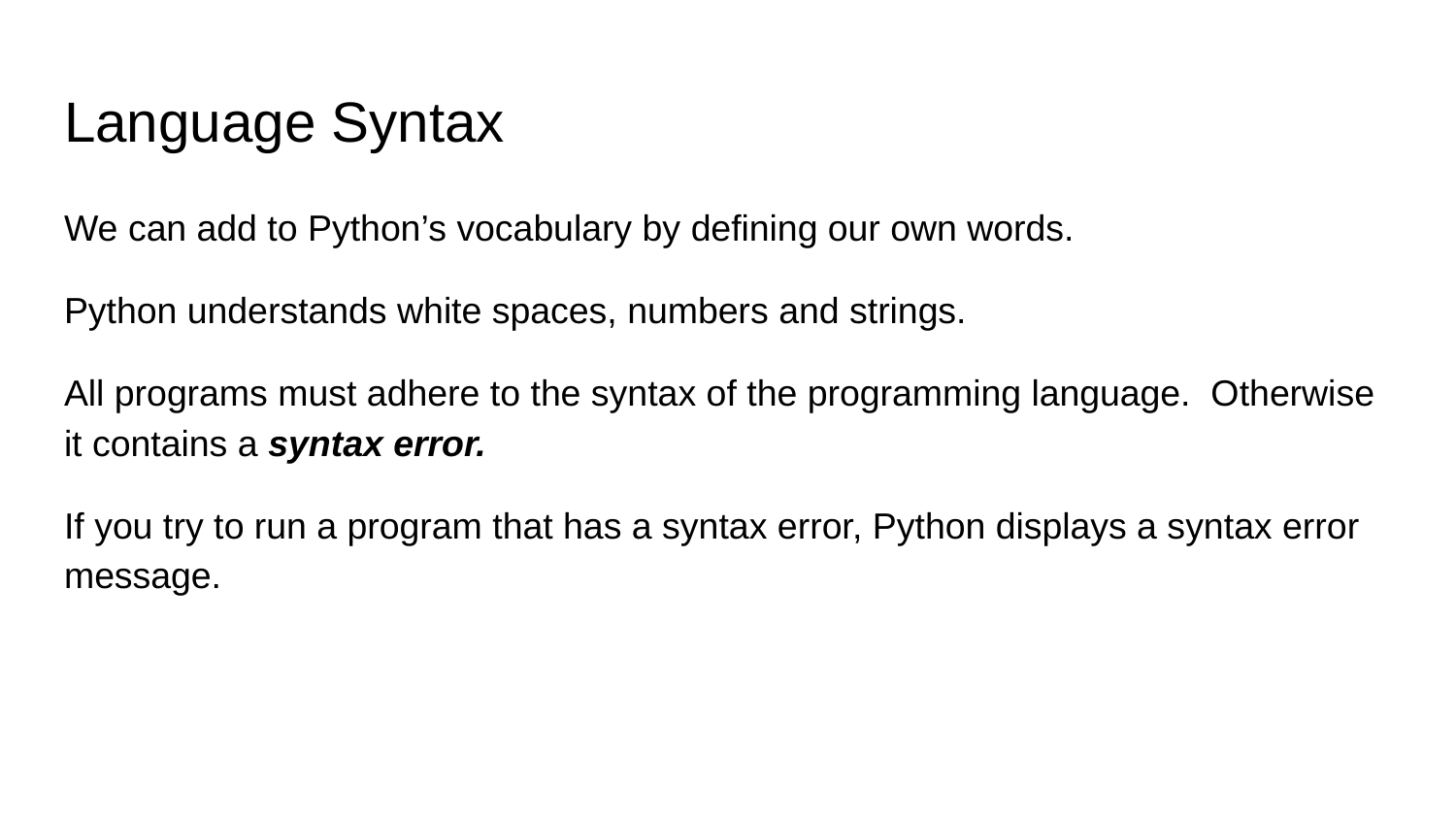

# Language Syntax
We can add to Python’s vocabulary by defining our own words.
Python understands white spaces, numbers and strings.
All programs must adhere to the syntax of the programming language.  Otherwise it contains a syntax error.
If you try to run a program that has a syntax error, Python displays a syntax error message.